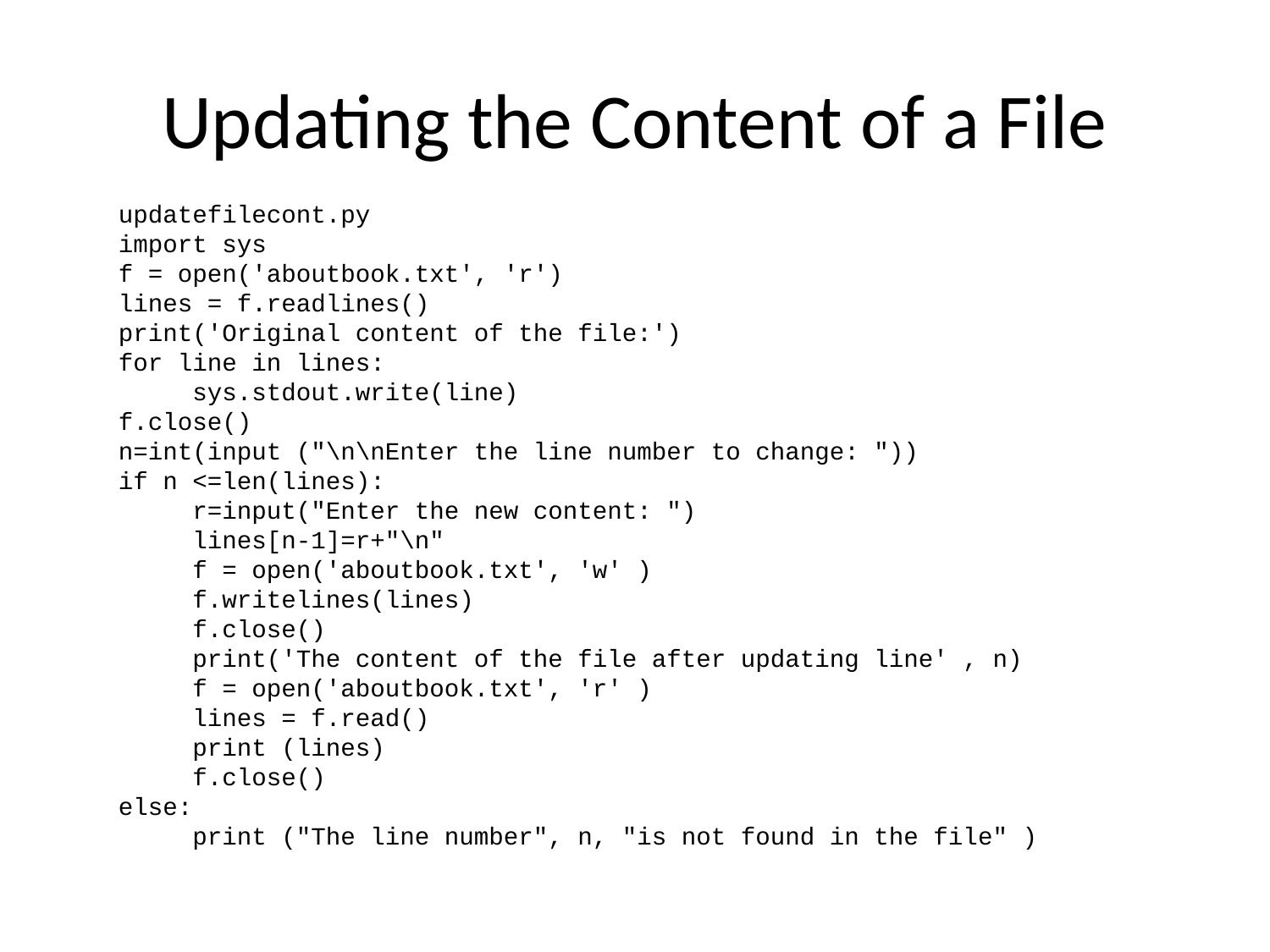

# Updating the Content of a File
updatefilecont.py
import sys
f = open('aboutbook.txt', 'r')
lines = f.readlines()
print('Original content of the file:')
for line in lines:
     sys.stdout.write(line)
f.close()
n=int(input ("\n\nEnter the line number to change: "))
if n <=len(lines):
     r=input("Enter the new content: ")
     lines[n-1]=r+"\n"
     f = open('aboutbook.txt', 'w' )
     f.writelines(lines)
     f.close()
     print('The content of the file after updating line' , n)
     f = open('aboutbook.txt', 'r' )
     lines = f.read()
     print (lines)
     f.close()
else:
     print ("The line number", n, "is not found in the file" )